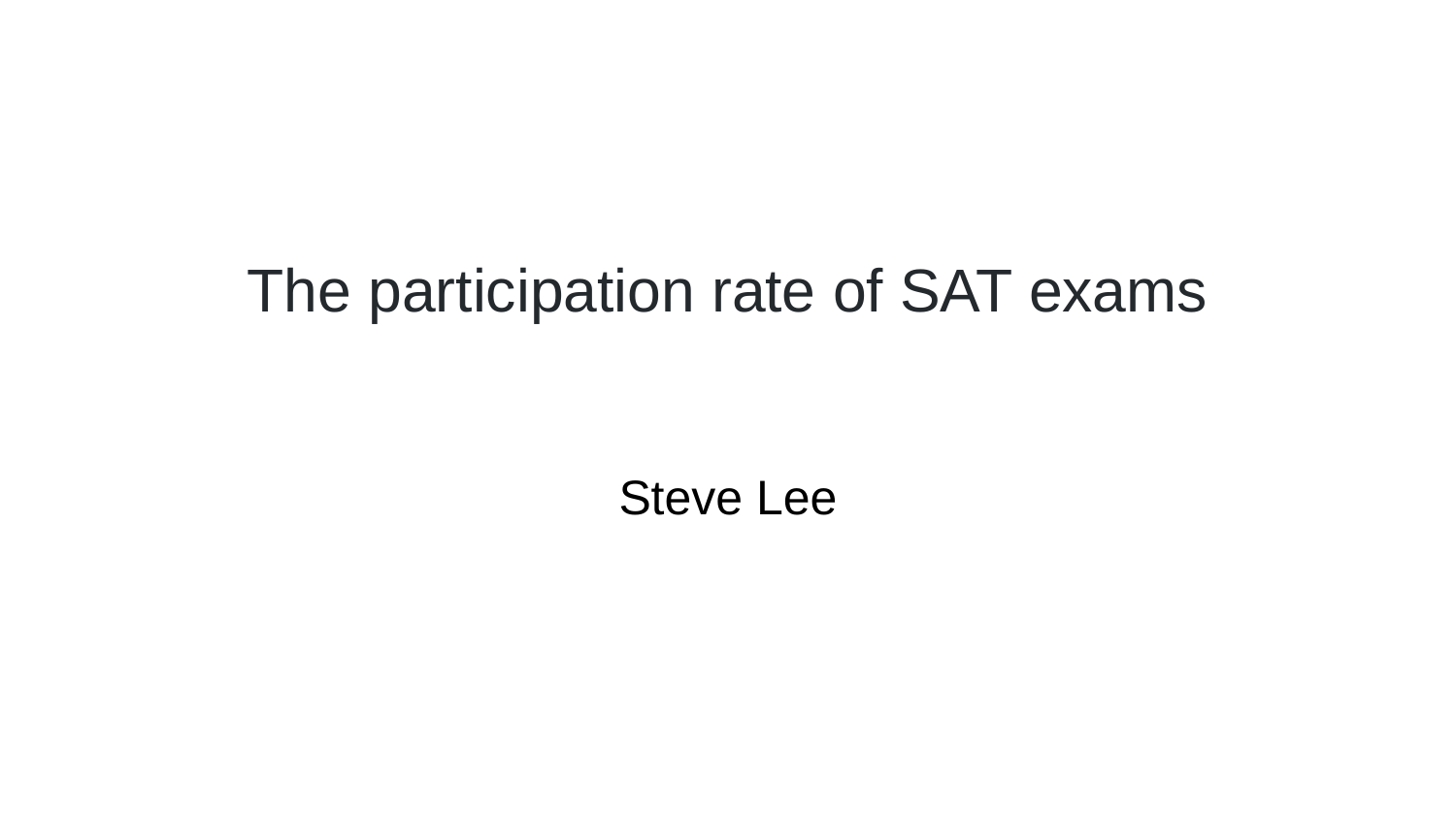

# The participation rate of SAT exams
Steve Lee